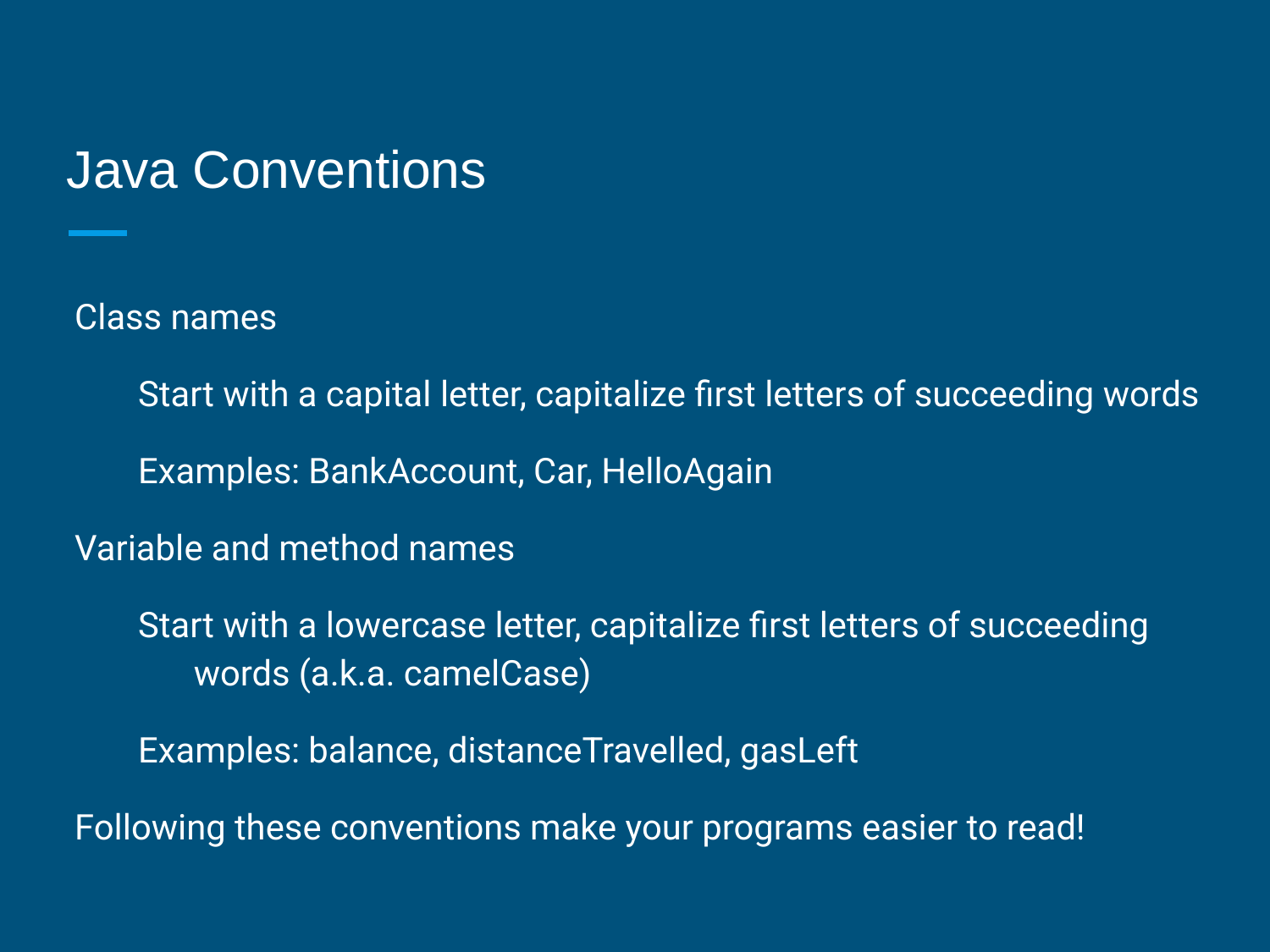

# Java Conventions
Class names
Start with a capital letter, capitalize first letters of succeeding words
Examples: BankAccount, Car, HelloAgain
Variable and method names
Start with a lowercase letter, capitalize first letters of succeeding words (a.k.a. camelCase)
Examples: balance, distanceTravelled, gasLeft
Following these conventions make your programs easier to read!